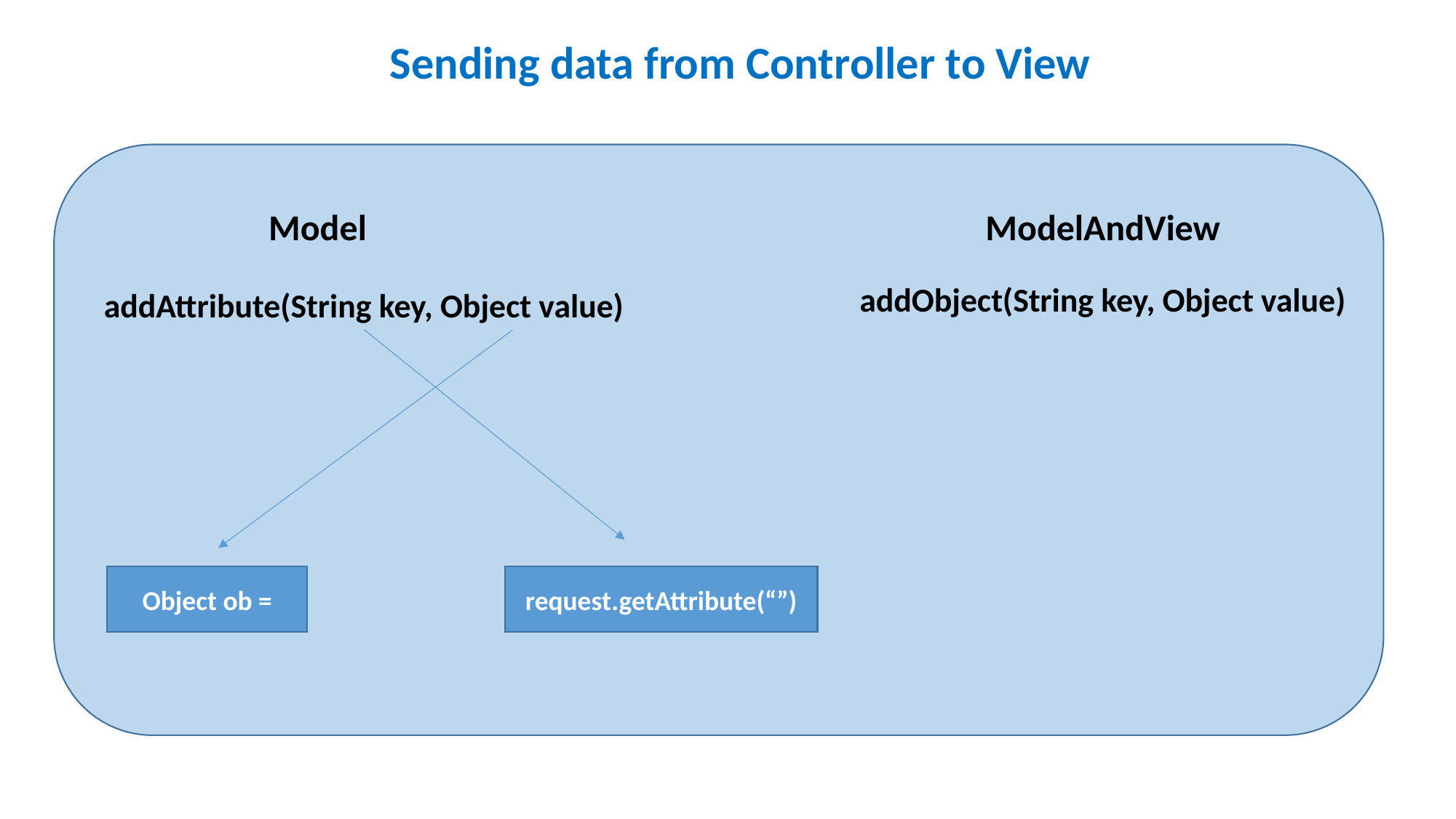

Sending data from Controller to View

Model
ModelAndView
addObject(String key, Object value)
addAttribute(String key, Object value)
Object ob =
request.getAttribute(“”)